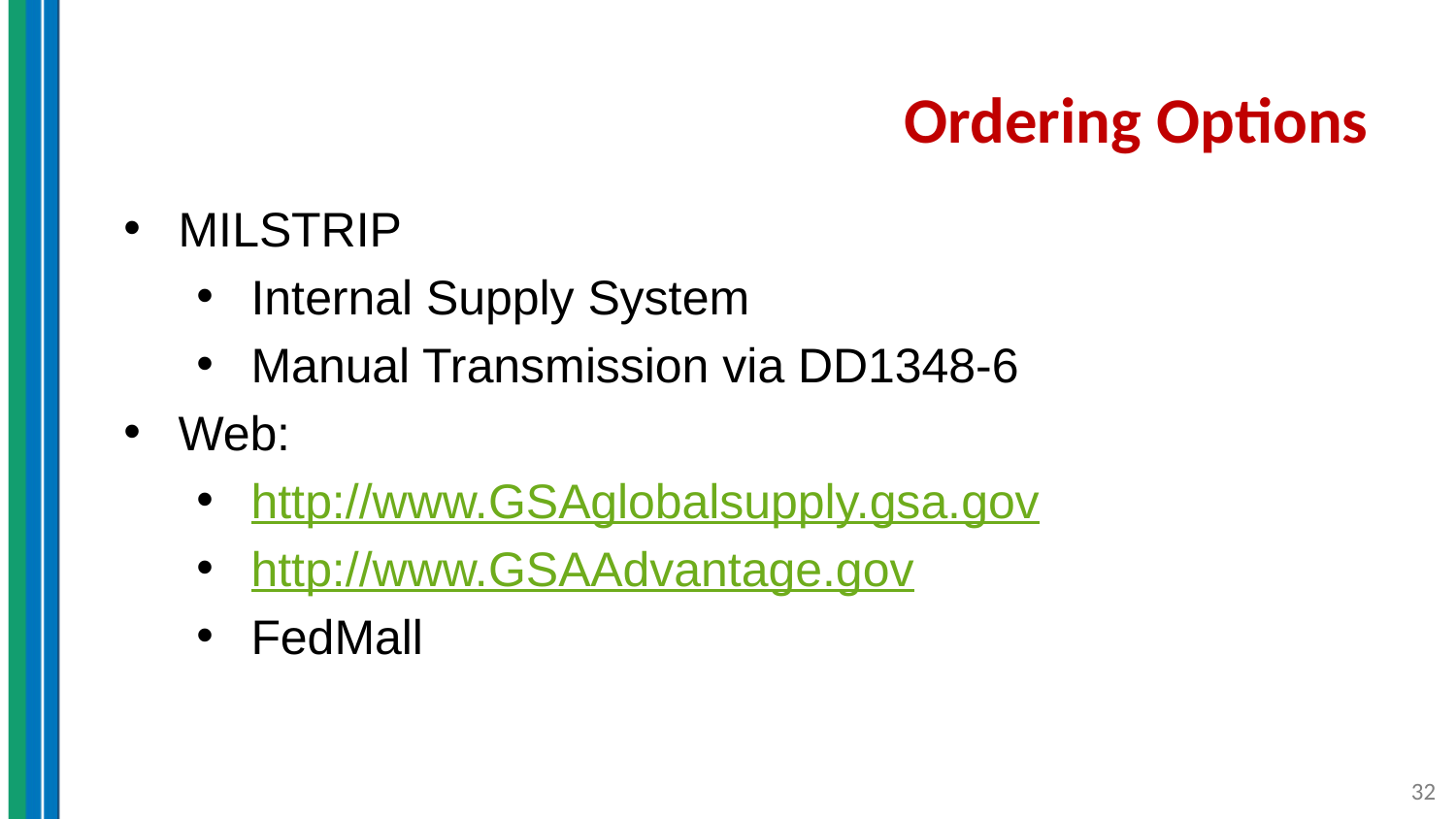

# Ordering Options
MILSTRIP
Internal Supply System
Manual Transmission via DD1348-6
Web:
http://www.GSAglobalsupply.gsa.gov
http://www.GSAAdvantage.gov
FedMall